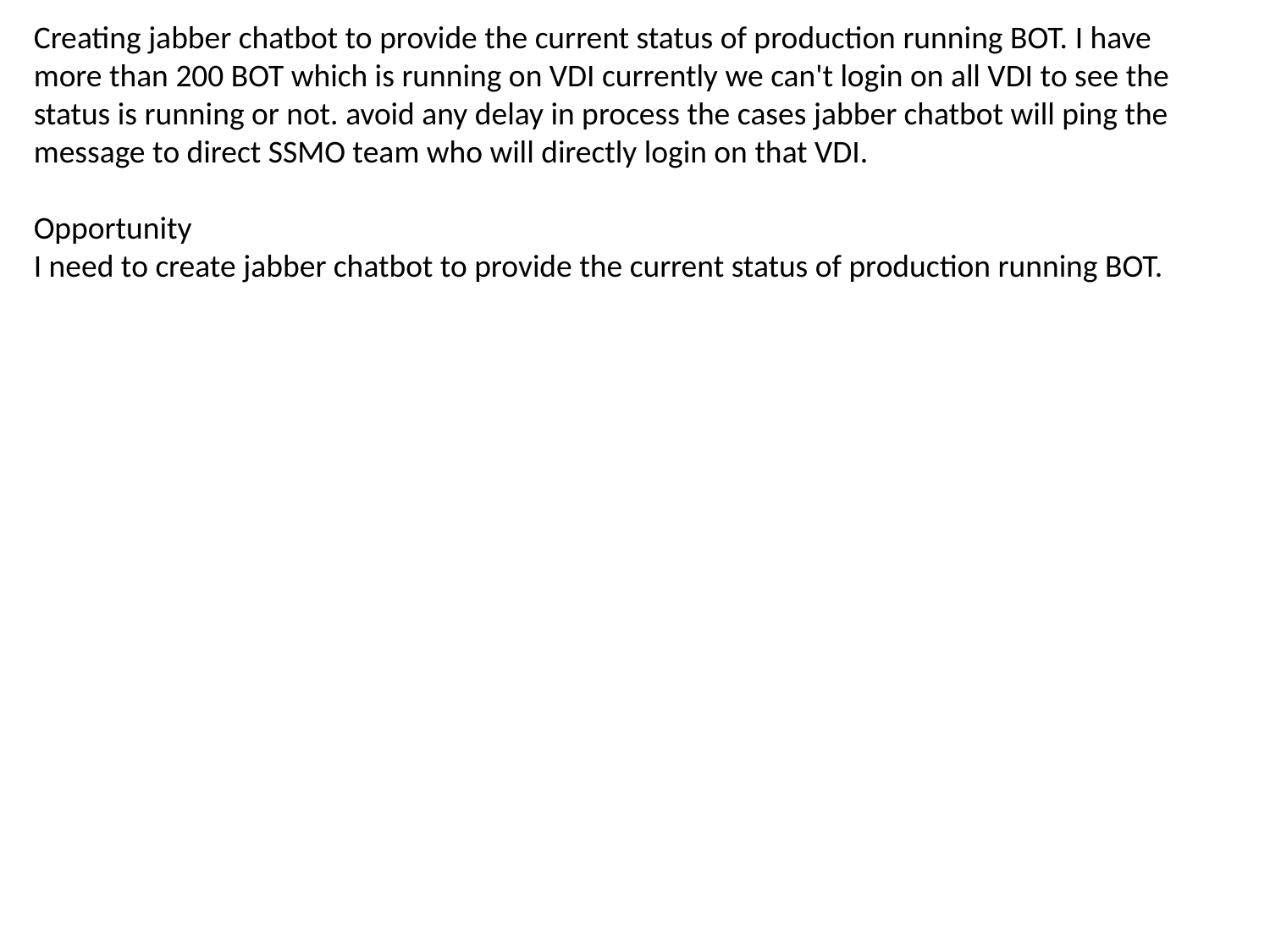

Creating jabber chatbot to provide the current status of production running BOT. I have more than 200 BOT which is running on VDI currently we can't login on all VDI to see the status is running or not. avoid any delay in process the cases jabber chatbot will ping the message to direct SSMO team who will directly login on that VDI.
Opportunity
I need to create jabber chatbot to provide the current status of production running BOT.